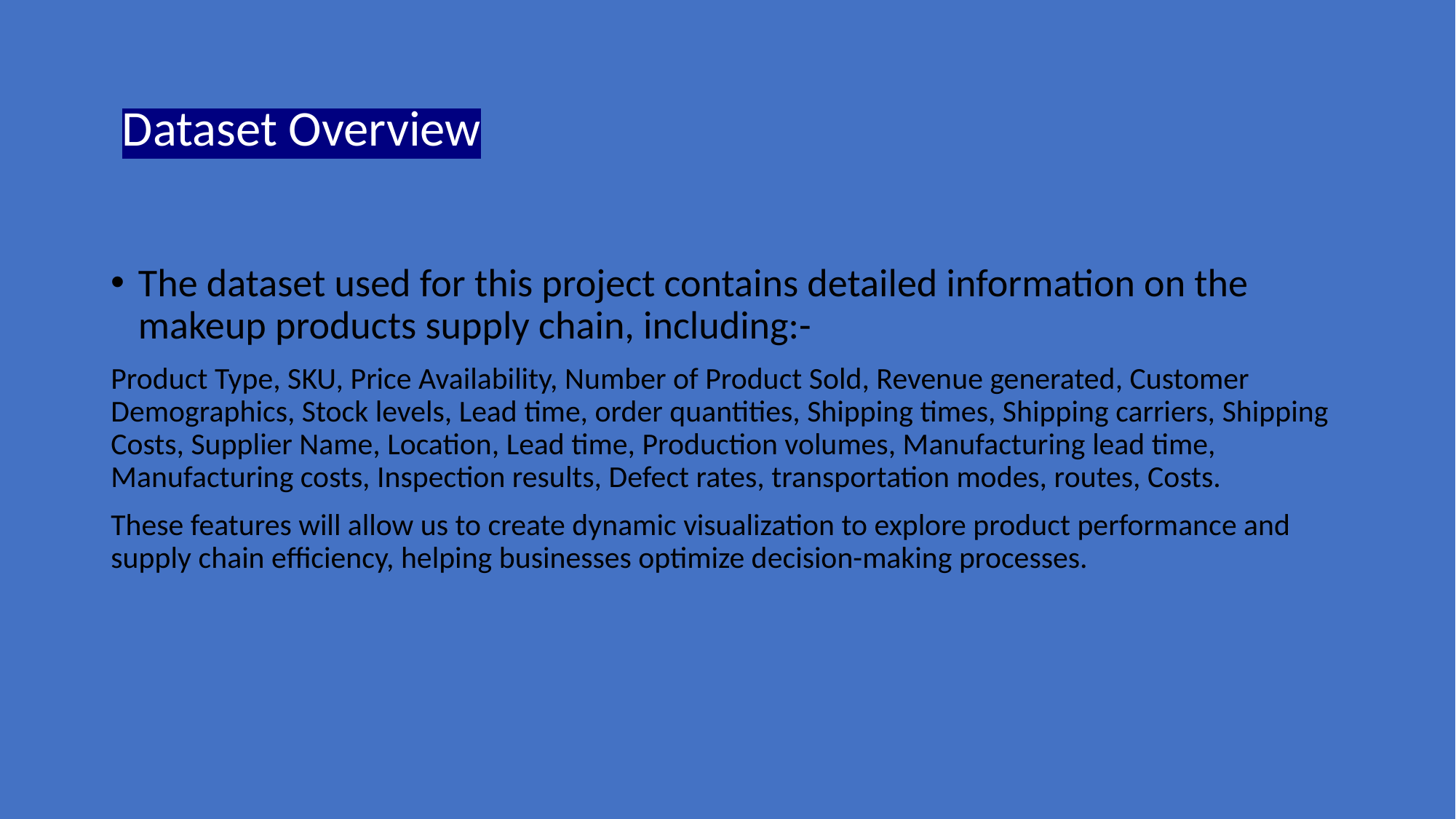

# Dataset Overview
The dataset used for this project contains detailed information on the makeup products supply chain, including:-
Product Type, SKU, Price Availability, Number of Product Sold, Revenue generated, Customer  Demographics, Stock levels, Lead time, order quantities, Shipping times, Shipping carriers, Shipping Costs, Supplier Name, Location, Lead time, Production volumes, Manufacturing lead time, Manufacturing costs, Inspection results, Defect rates, transportation modes, routes, Costs.
These features will allow us to create dynamic visualization to explore product performance and supply chain efficiency, helping businesses optimize decision-making processes.